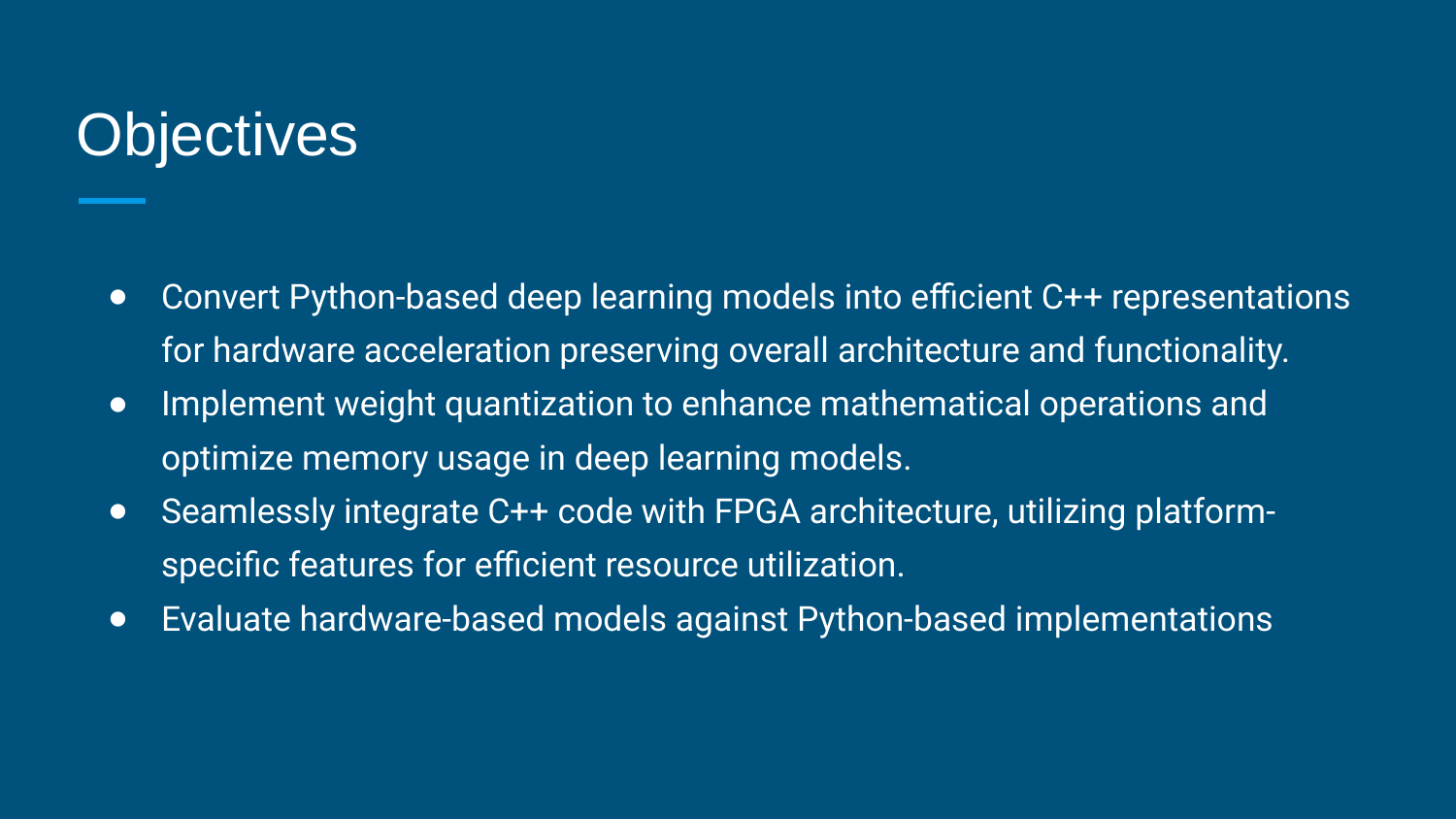

# Objectives
Convert Python-based deep learning models into efficient C++ representations for hardware acceleration preserving overall architecture and functionality.
Implement weight quantization to enhance mathematical operations and optimize memory usage in deep learning models.
Seamlessly integrate C++ code with FPGA architecture, utilizing platform-specific features for efficient resource utilization.
Evaluate hardware-based models against Python-based implementations